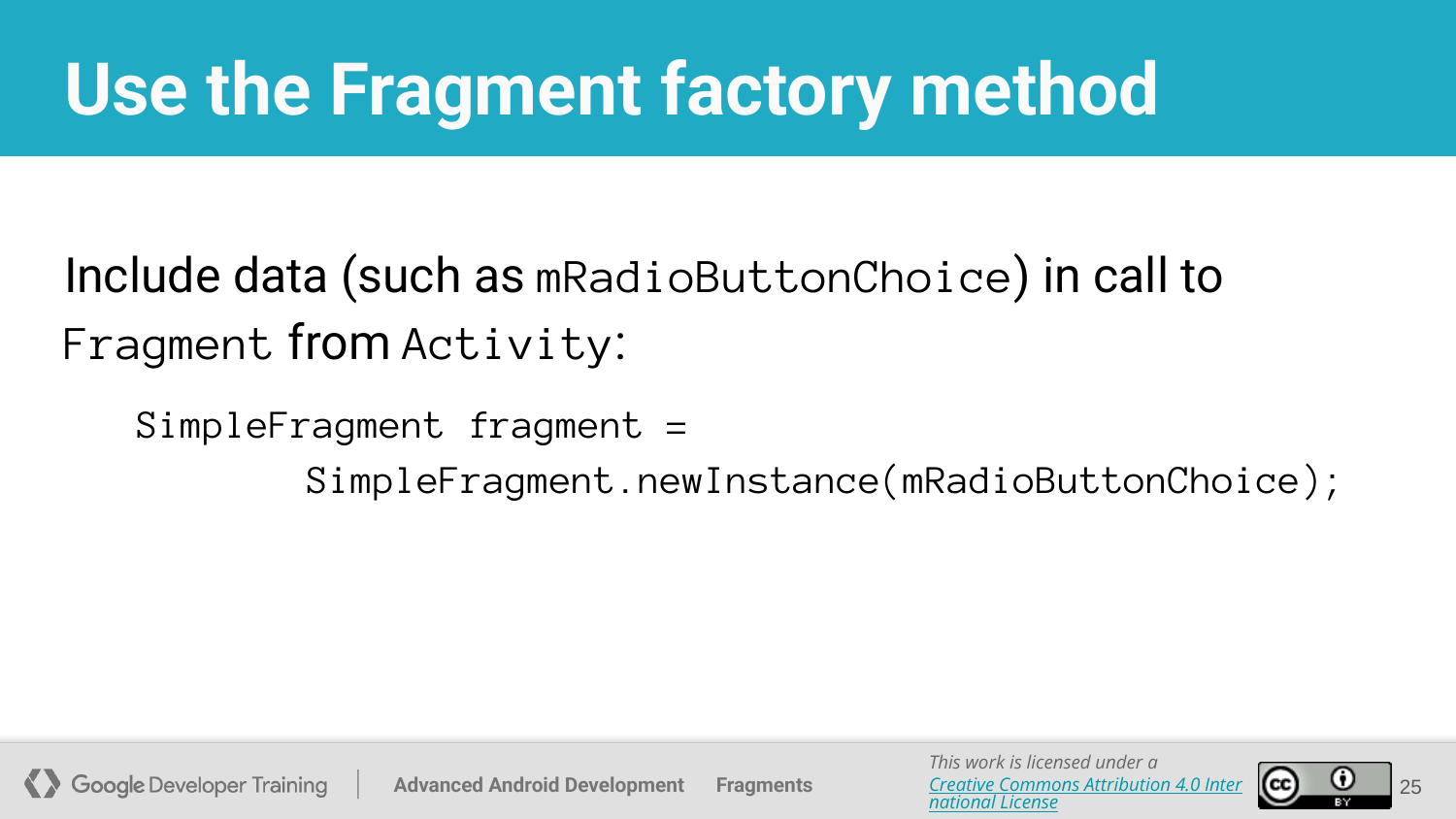

# Use the Fragment factory method
Include data (such as mRadioButtonChoice) in call to Fragment from Activity:
SimpleFragment fragment =
           SimpleFragment.newInstance(mRadioButtonChoice);

25